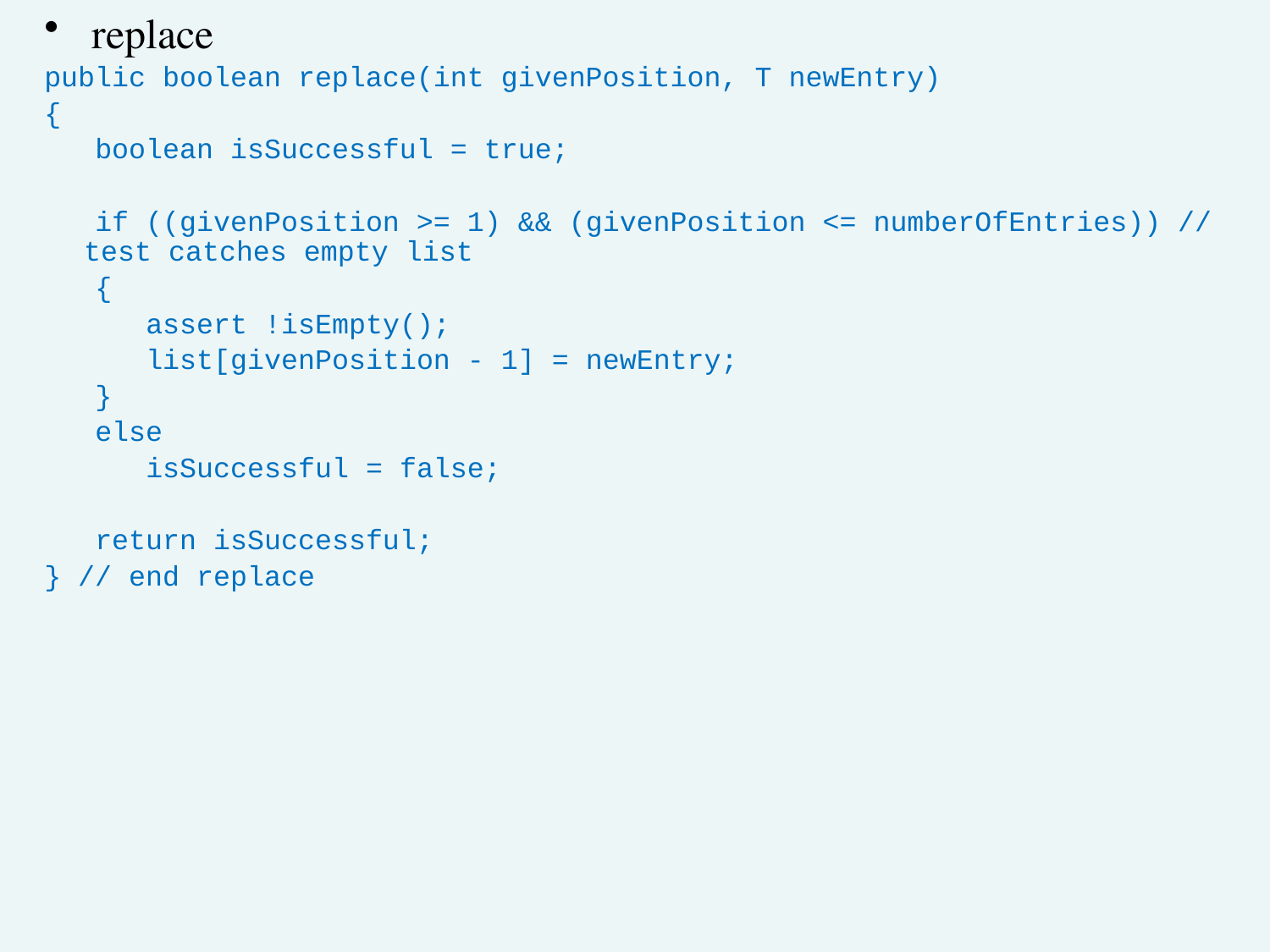

replace
public boolean replace(int givenPosition, T newEntry)
{
   boolean isSuccessful = true;

   if ((givenPosition >= 1) && (givenPosition <= numberOfEntries)) // test catches empty list
   {
      assert !isEmpty();
      list[givenPosition - 1] = newEntry;
   }
   else
      isSuccessful = false;

   return isSuccessful;
} // end replace